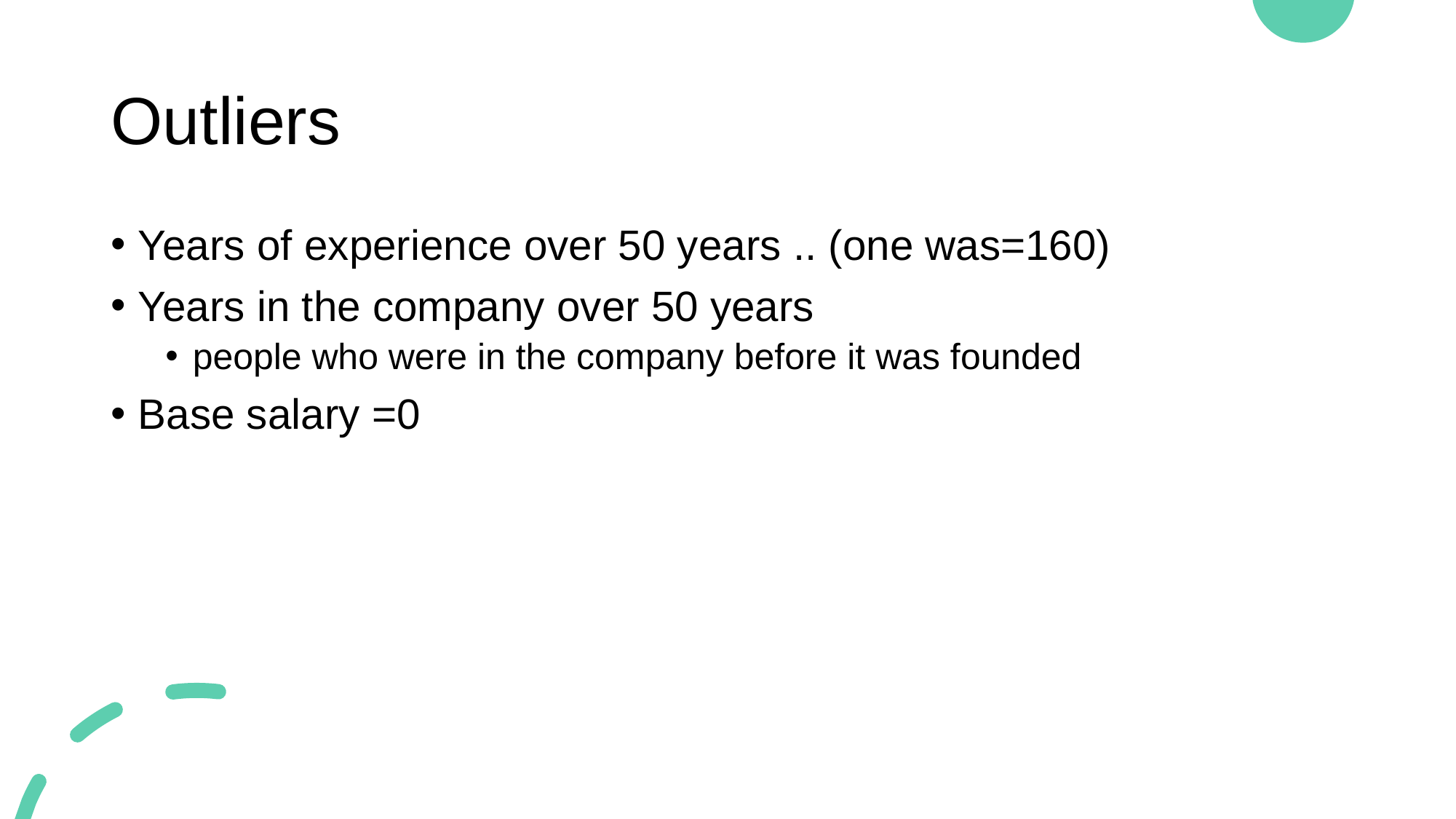

# Outliers
Years of experience over 50 years .. (one was=160)
Years in the company over 50 years
people who were in the company before it was founded
Base salary =0